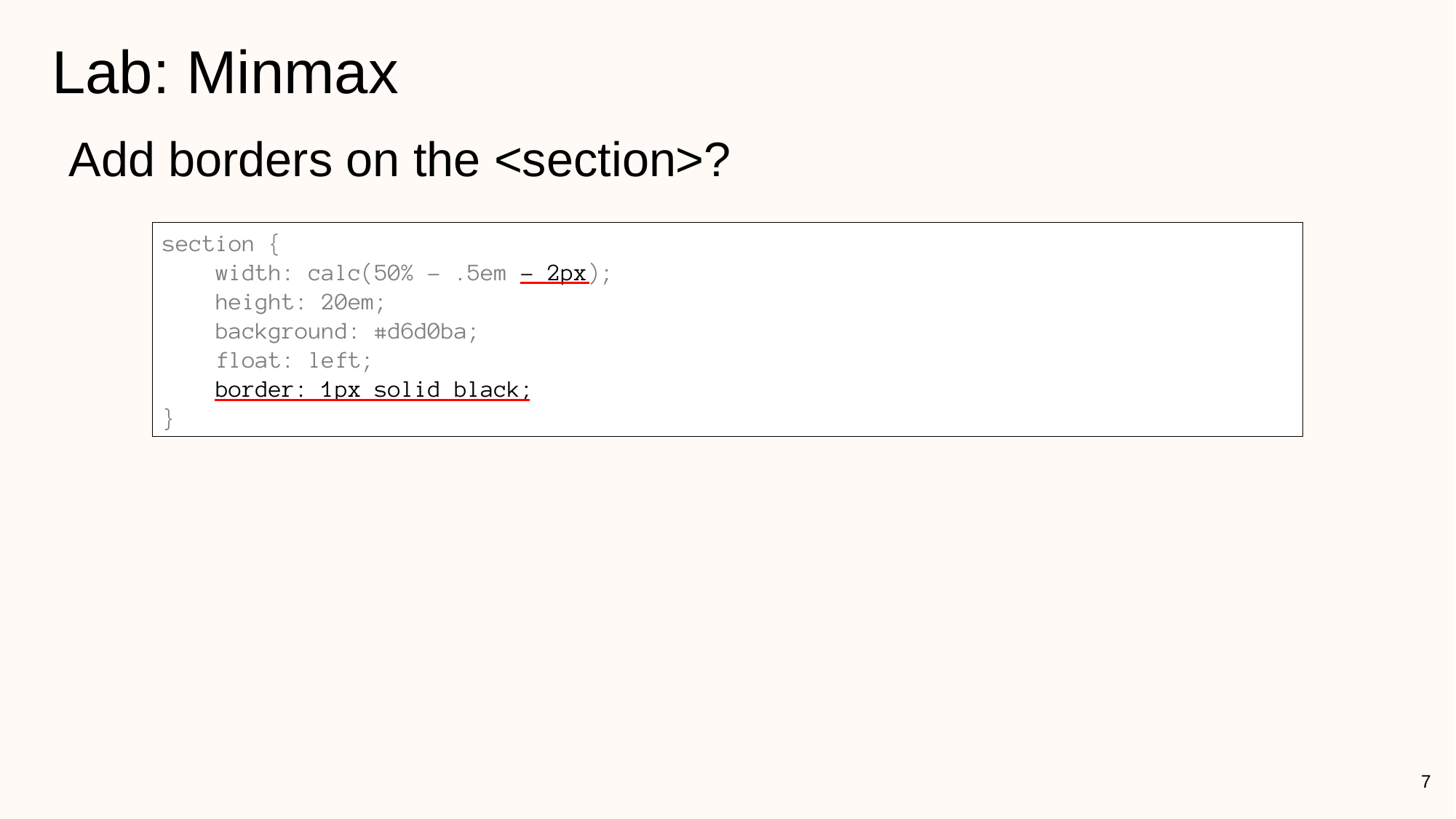

# Lab: Minmax
Add borders on the <section>?
section {
    width: calc(50% - .5em);
    height: 20em;
    background: #d6d0ba;
    float: left;
}
section {
    width: calc(50% - .5em – 2px);
    height: 20em;
    background: #d6d0ba;
    float: left;
    border: 1px solid black;
}
7